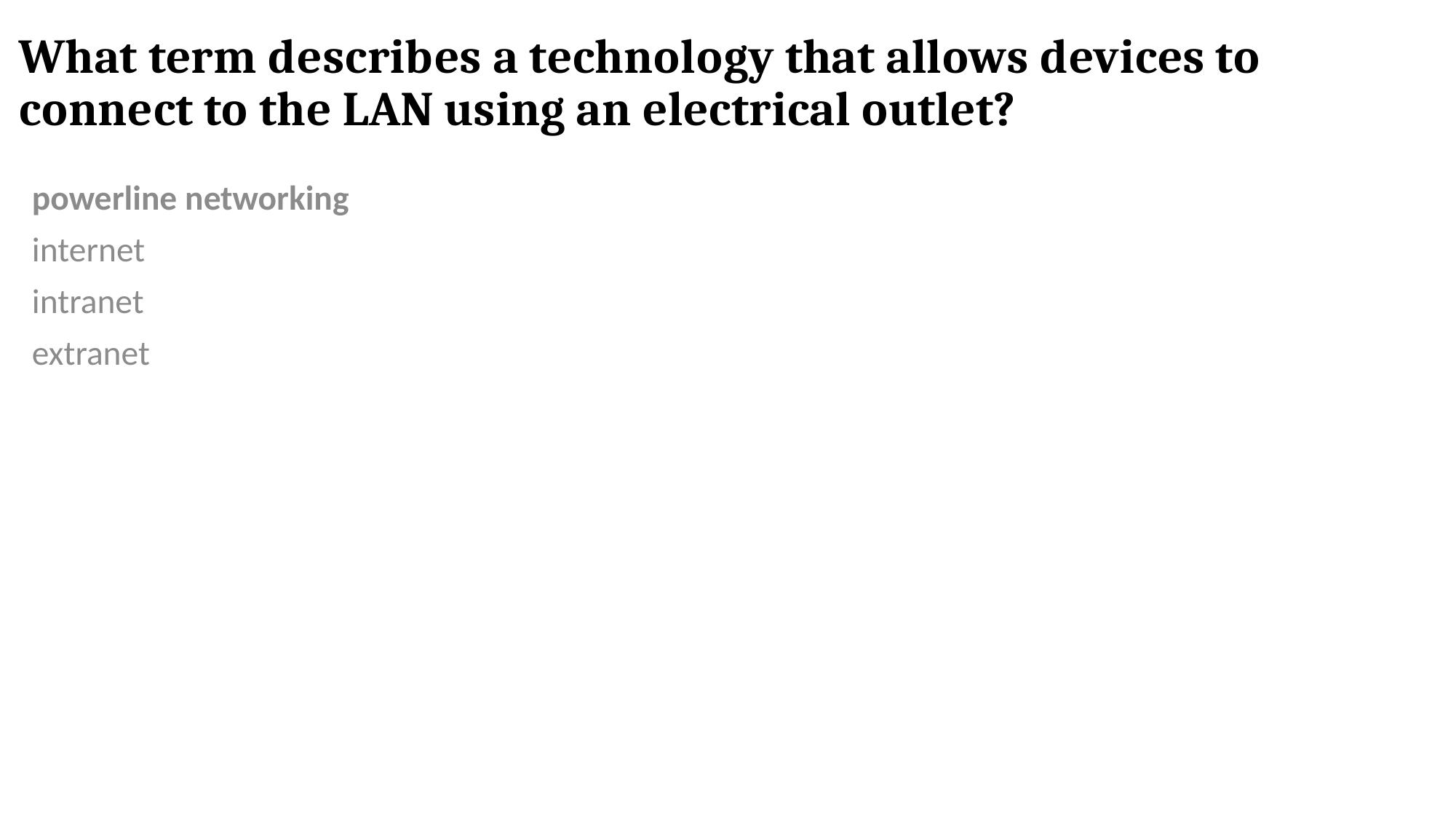

# What term describes a technology that allows devices to connect to the LAN using an electrical outlet?
powerline networking
internet
intranet
extranet